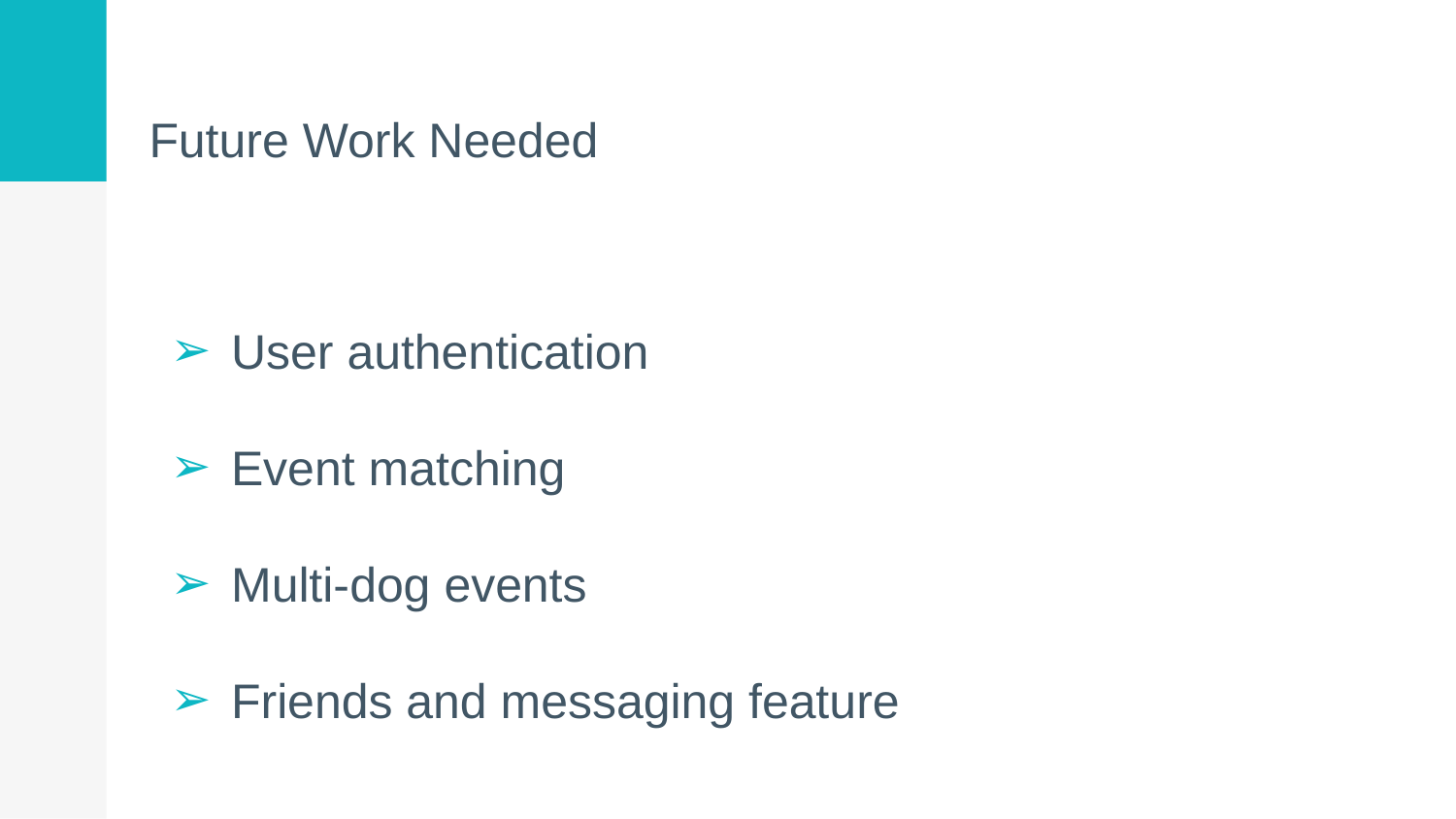

# Future Work Needed
User authentication
Event matching
Multi-dog events
Friends and messaging feature